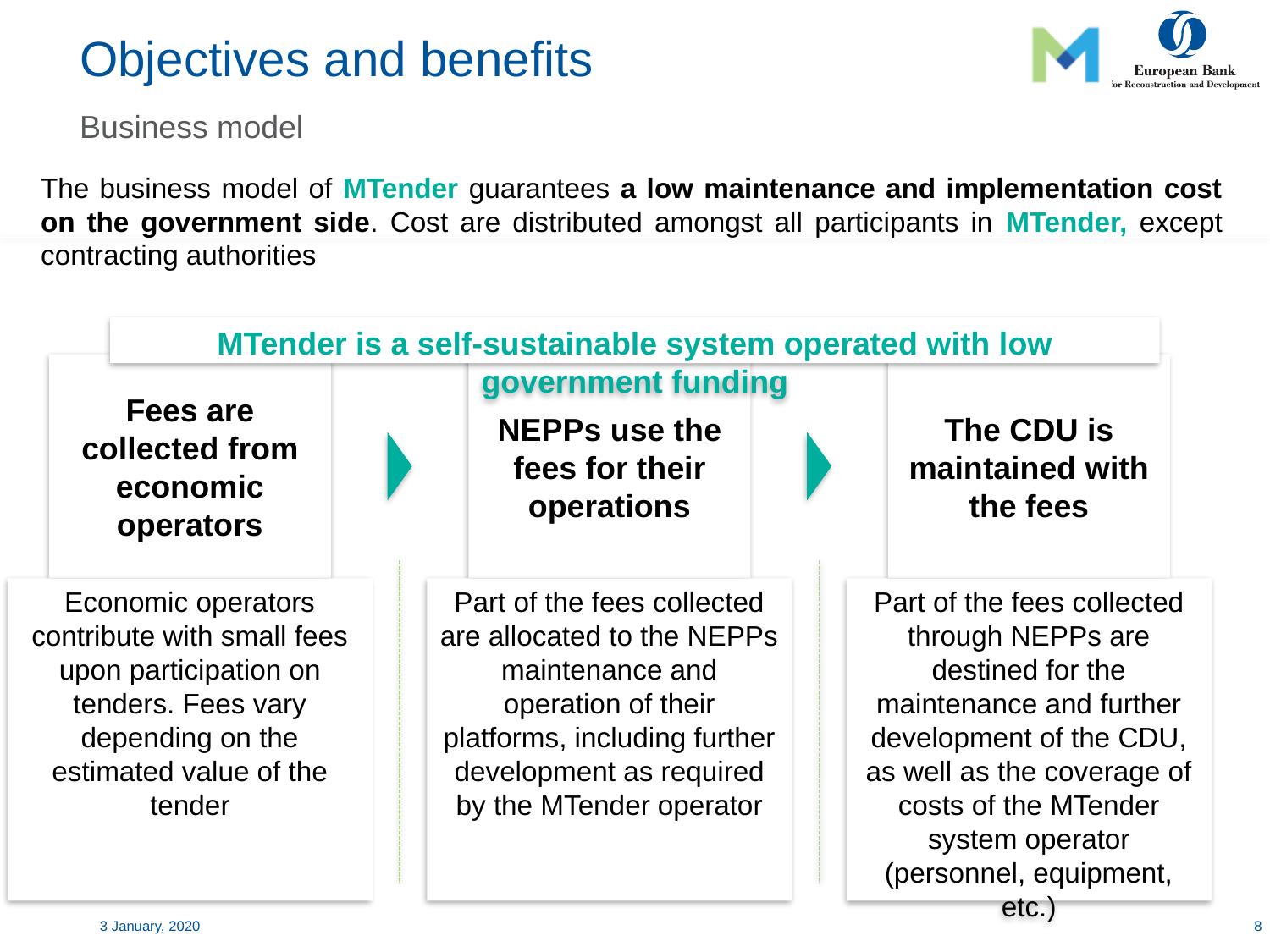

Objectives and benefits
Business model
The business model of MTender guarantees a low maintenance and implementation cost on the government side. Cost are distributed amongst all participants in MTender, except contracting authorities
MTender is a self-sustainable system operated with low government funding
Fees are collected from economic operators
Economic operators contribute with small fees upon participation on tenders. Fees vary depending on the estimated value of the tender
NEPPs use the fees for their operations
Part of the fees collected are allocated to the NEPPs maintenance and operation of their platforms, including further development as required by the MTender operator
The CDU is maintained with the fees
Part of the fees collected through NEPPs are destined for the maintenance and further development of the CDU, as well as the coverage of costs of the MTender system operator (personnel, equipment, etc.)

3 January, 2020
8